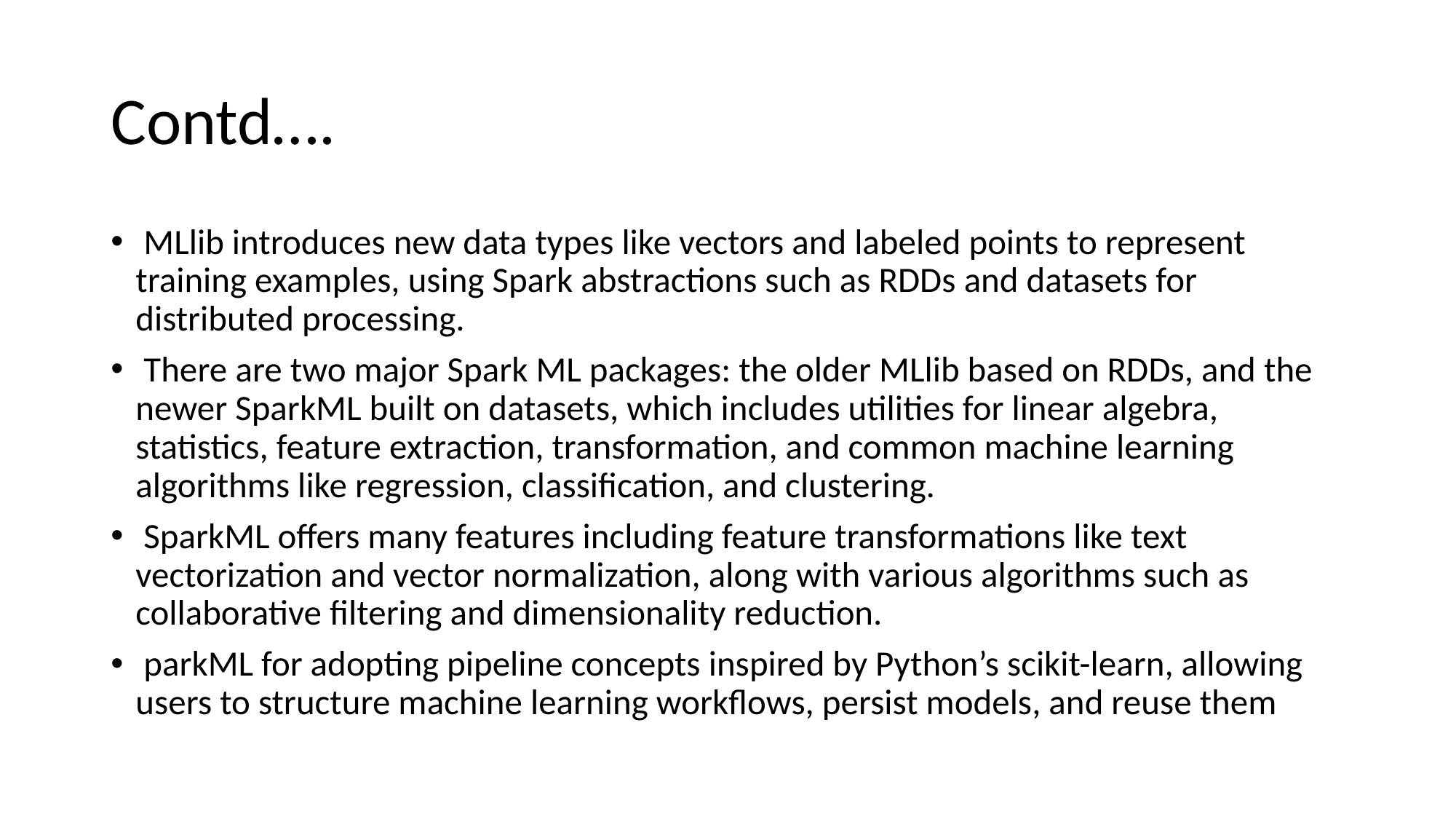

# Contd….
 MLlib introduces new data types like vectors and labeled points to represent training examples, using Spark abstractions such as RDDs and datasets for distributed processing.
 There are two major Spark ML packages: the older MLlib based on RDDs, and the newer SparkML built on datasets, which includes utilities for linear algebra, statistics, feature extraction, transformation, and common machine learning algorithms like regression, classification, and clustering.
 SparkML offers many features including feature transformations like text vectorization and vector normalization, along with various algorithms such as collaborative filtering and dimensionality reduction.
 parkML for adopting pipeline concepts inspired by Python’s scikit-learn, allowing users to structure machine learning workflows, persist models, and reuse them